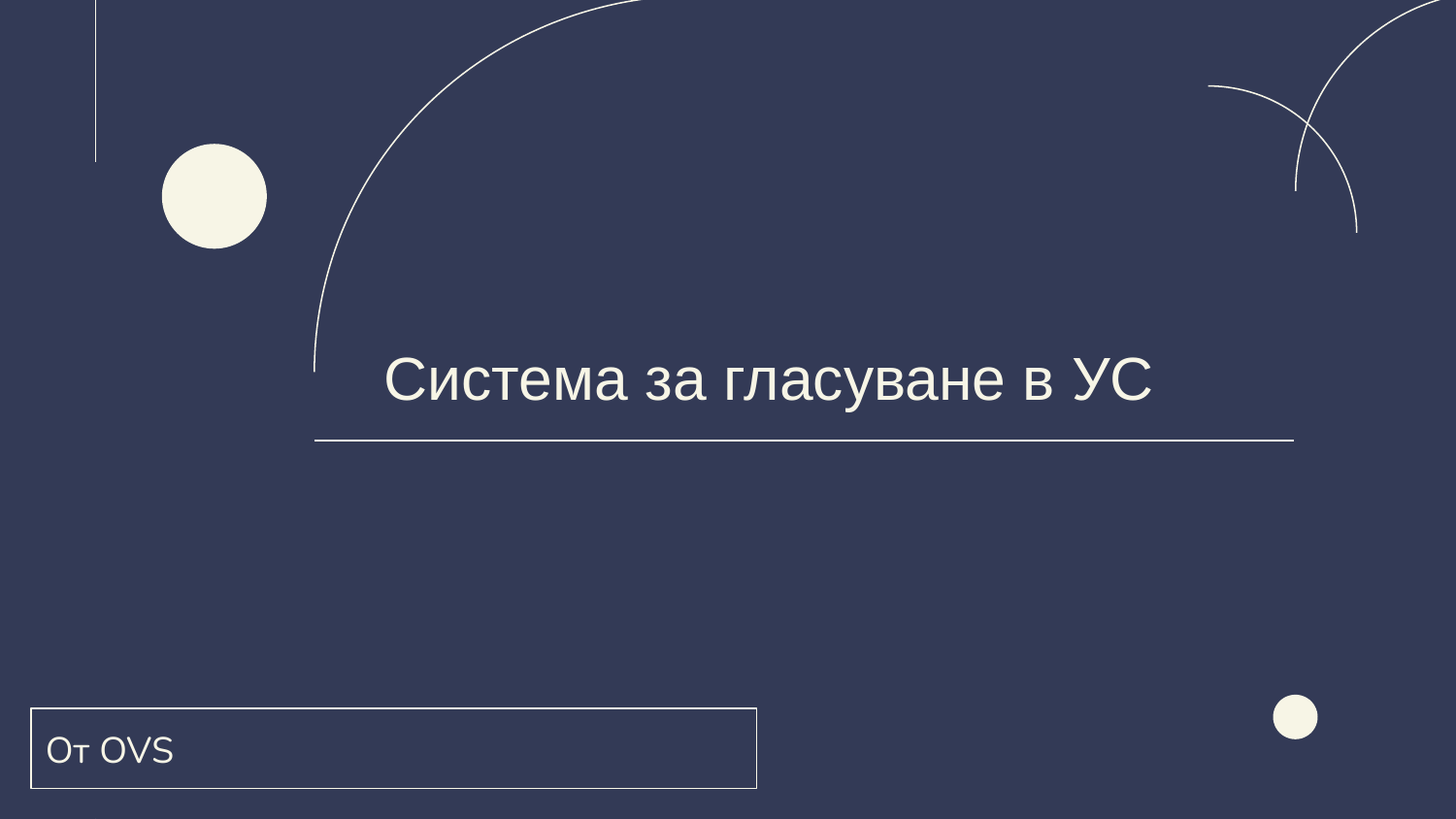

# Система за гласуване в УС

От OVS